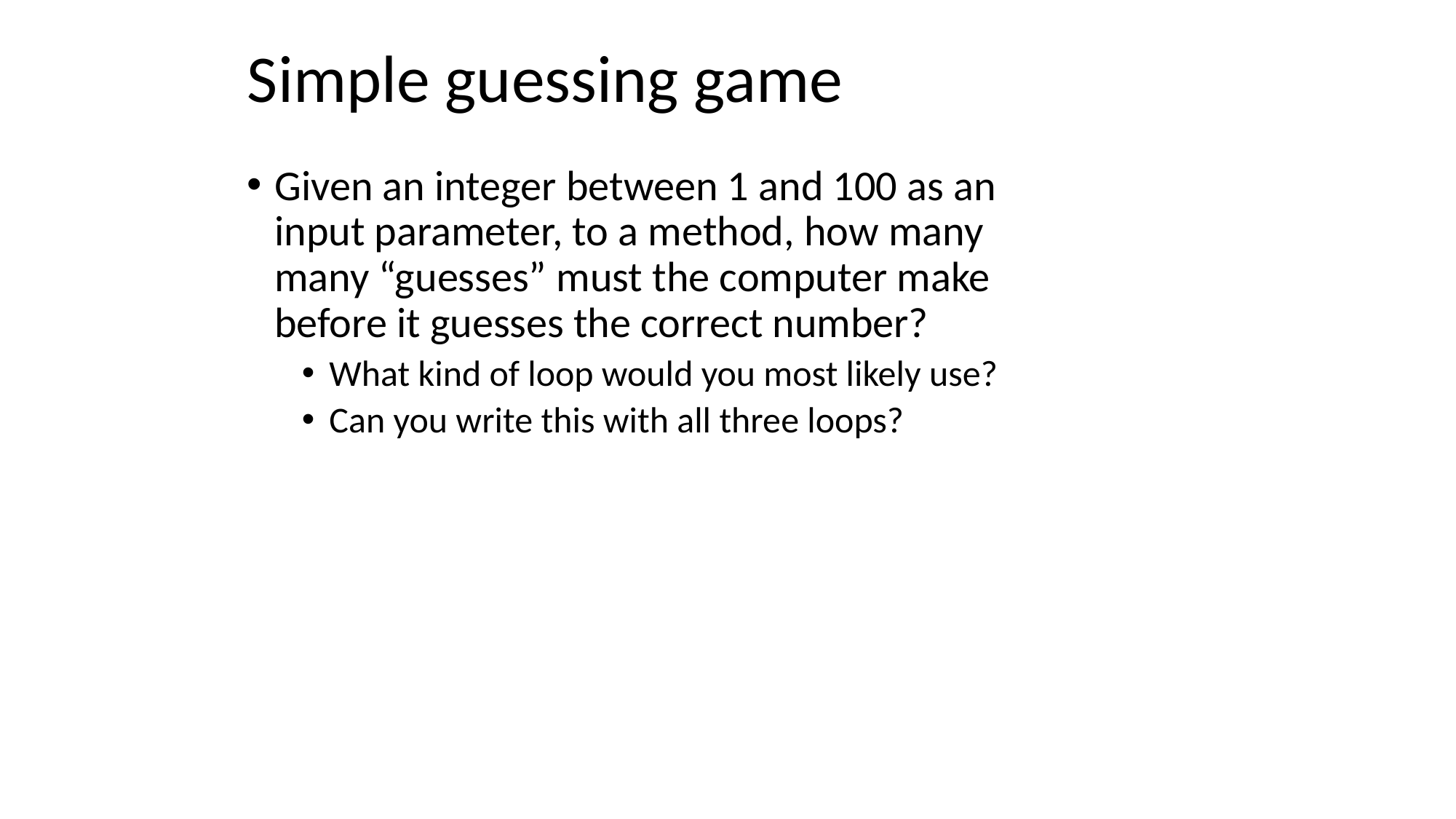

# Simple guessing game
Given an integer between 1 and 100 as an input parameter, to a method, how many many “guesses” must the computer make before it guesses the correct number?
What kind of loop would you most likely use?
Can you write this with all three loops?